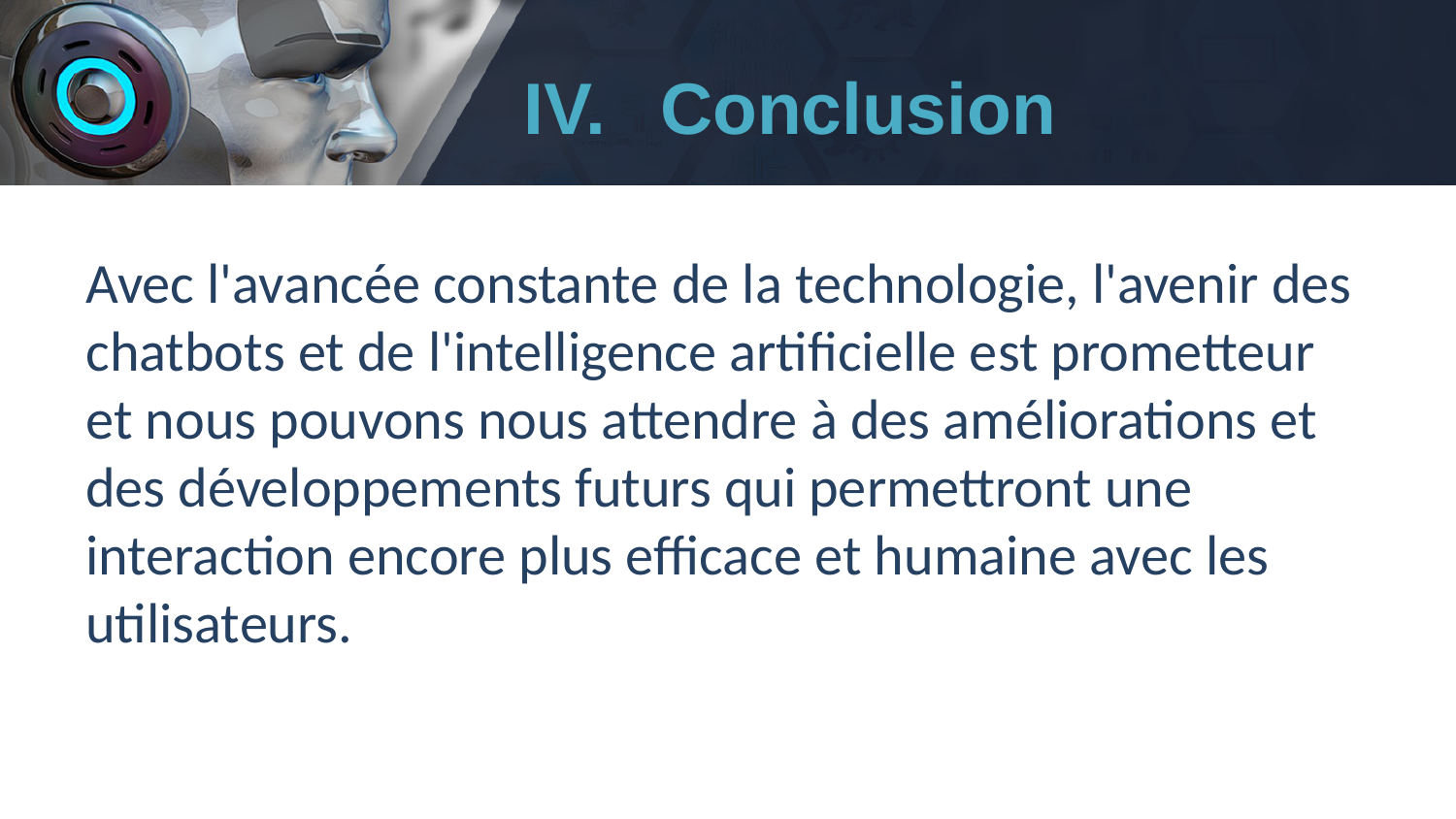

# Conclusion
Avec l'avancée constante de la technologie, l'avenir des chatbots et de l'intelligence artificielle est prometteur et nous pouvons nous attendre à des améliorations et des développements futurs qui permettront une interaction encore plus efficace et humaine avec les utilisateurs.